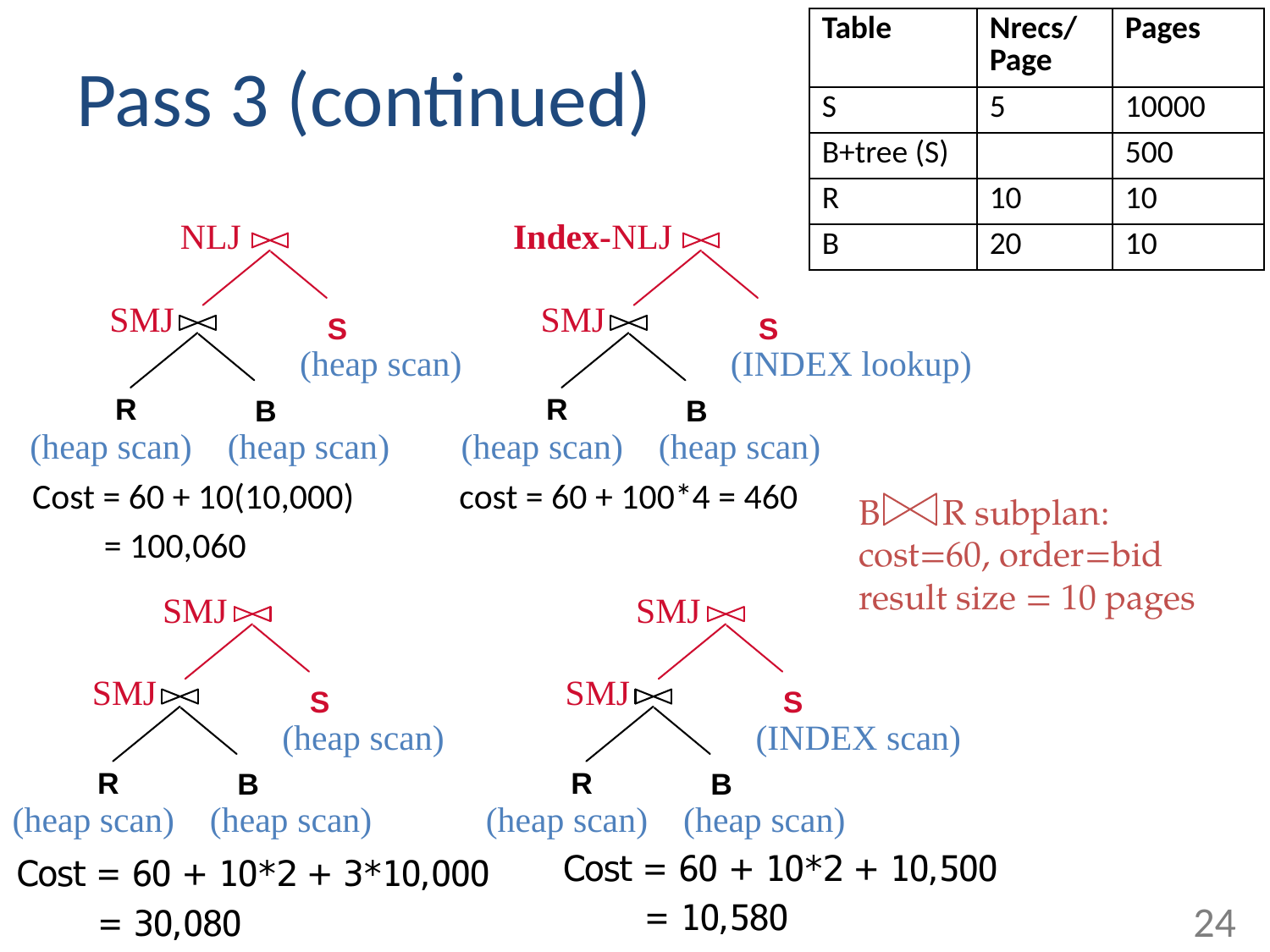

| Table | Nrecs/ Page | Pages |
| --- | --- | --- |
| S | 5 | 10000 |
| B+tree (S) |  | 500 |
| R | 10 | 10 |
| B | 20 | 10 |
# Pass 3 (continued)
NLJ
Index-NLJ

SMJ
SMJ
S
S

(heap scan)
(INDEX lookup)
R
R
B
B
(heap scan)
(heap scan)
(heap scan)
(heap scan)
Cost = 60 + 10(10,000)
	   = 100,060
cost = 60 + 100*4 = 460
B       R subplan:
cost=60, order=bid
result size = 10 pages

SMJ
SMJ

SMJ
SMJ
S
S

(heap scan)
(INDEX scan)
R
R
B
B
(heap scan)
(heap scan)
(heap scan)
(heap scan)
Cost = 60 + 10*2 + 10,500
	   = 10,580
Cost = 60 + 10*2 + 3*10,000
	   = 30,080
24